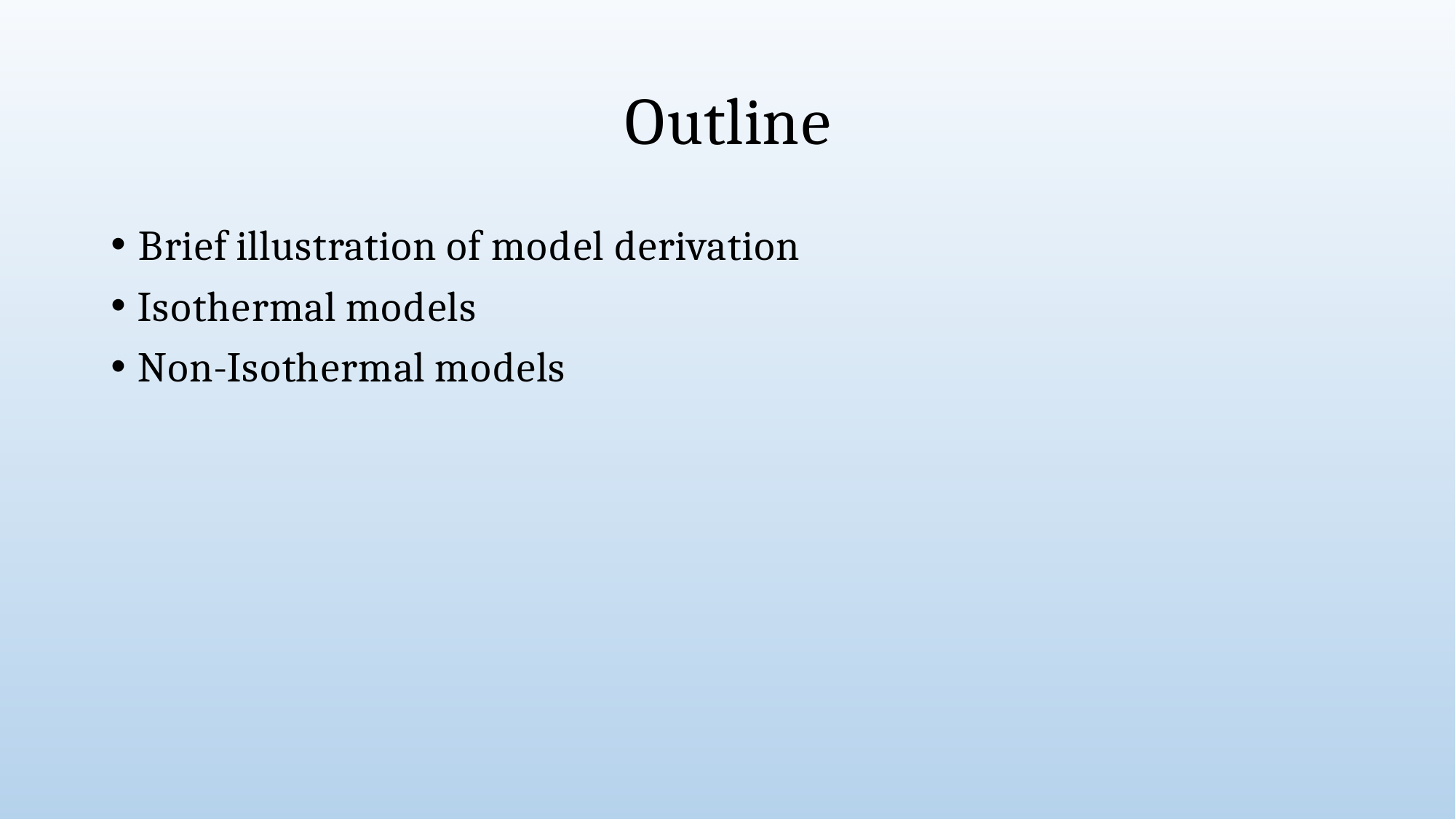

# Outline
Brief illustration of model derivation
Isothermal models
Non-Isothermal models